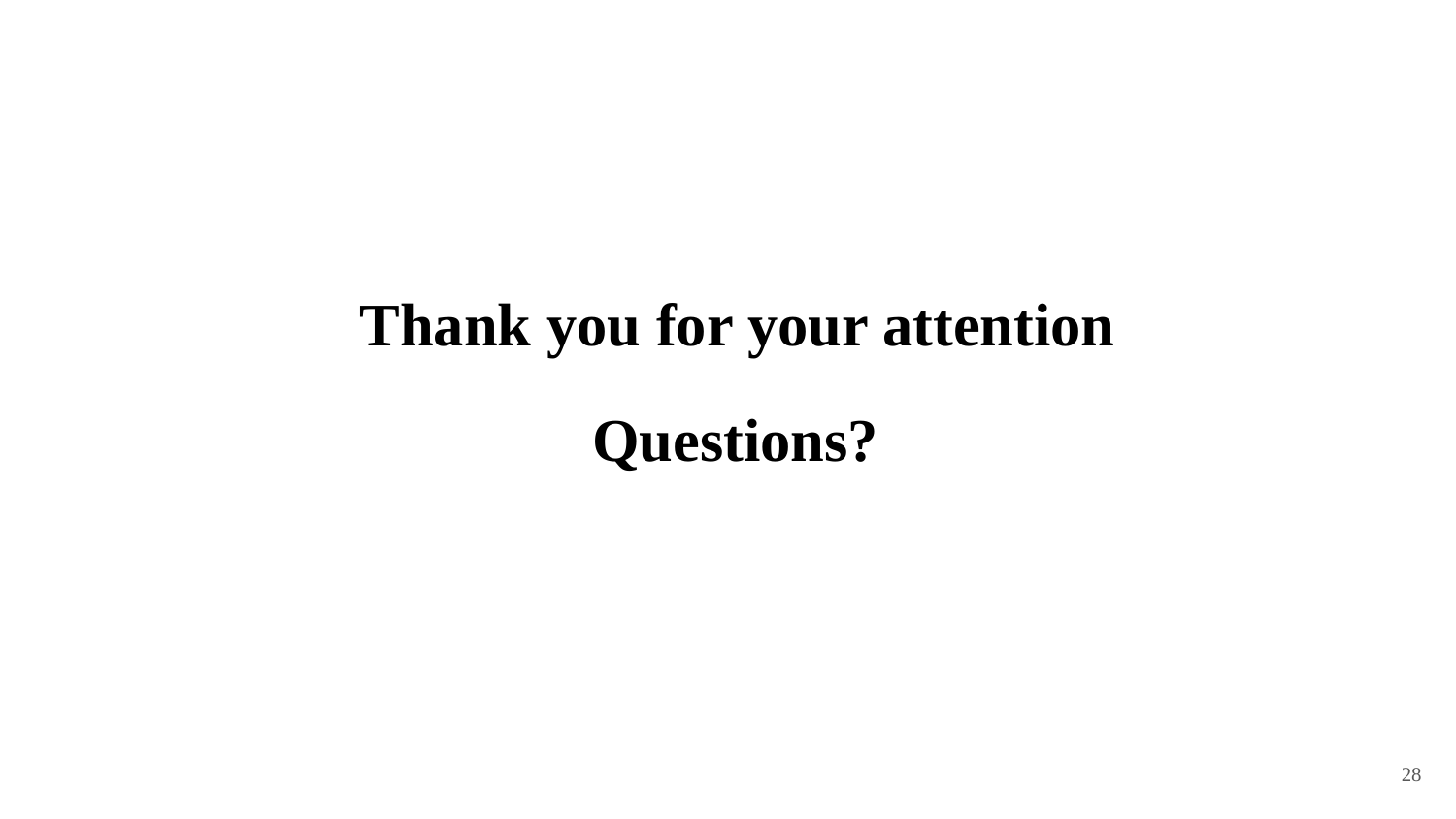

#

                             Thank you for your attention
 Questions?
28